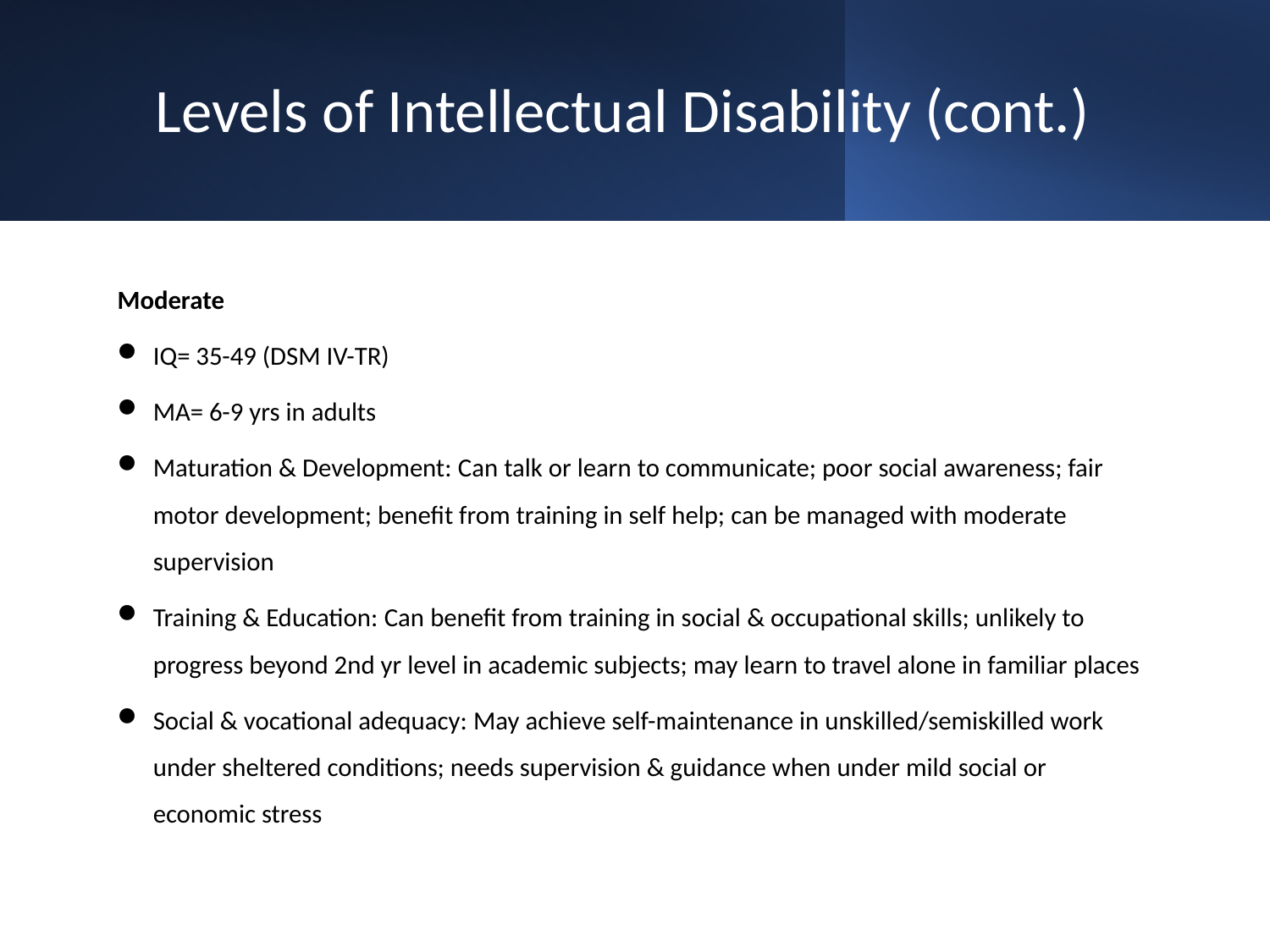

# Levels of Intellectual Disability (cont.)
Moderate
IQ= 35-49 (DSM IV-TR)
MA= 6-9 yrs in adults
Maturation & Development: Can talk or learn to communicate; poor social awareness; fair motor development; benefit from training in self help; can be managed with moderate supervision
Training & Education: Can benefit from training in social & occupational skills; unlikely to progress beyond 2nd yr level in academic subjects; may learn to travel alone in familiar places
Social & vocational adequacy: May achieve self-maintenance in unskilled/semiskilled work under sheltered conditions; needs supervision & guidance when under mild social or economic stress